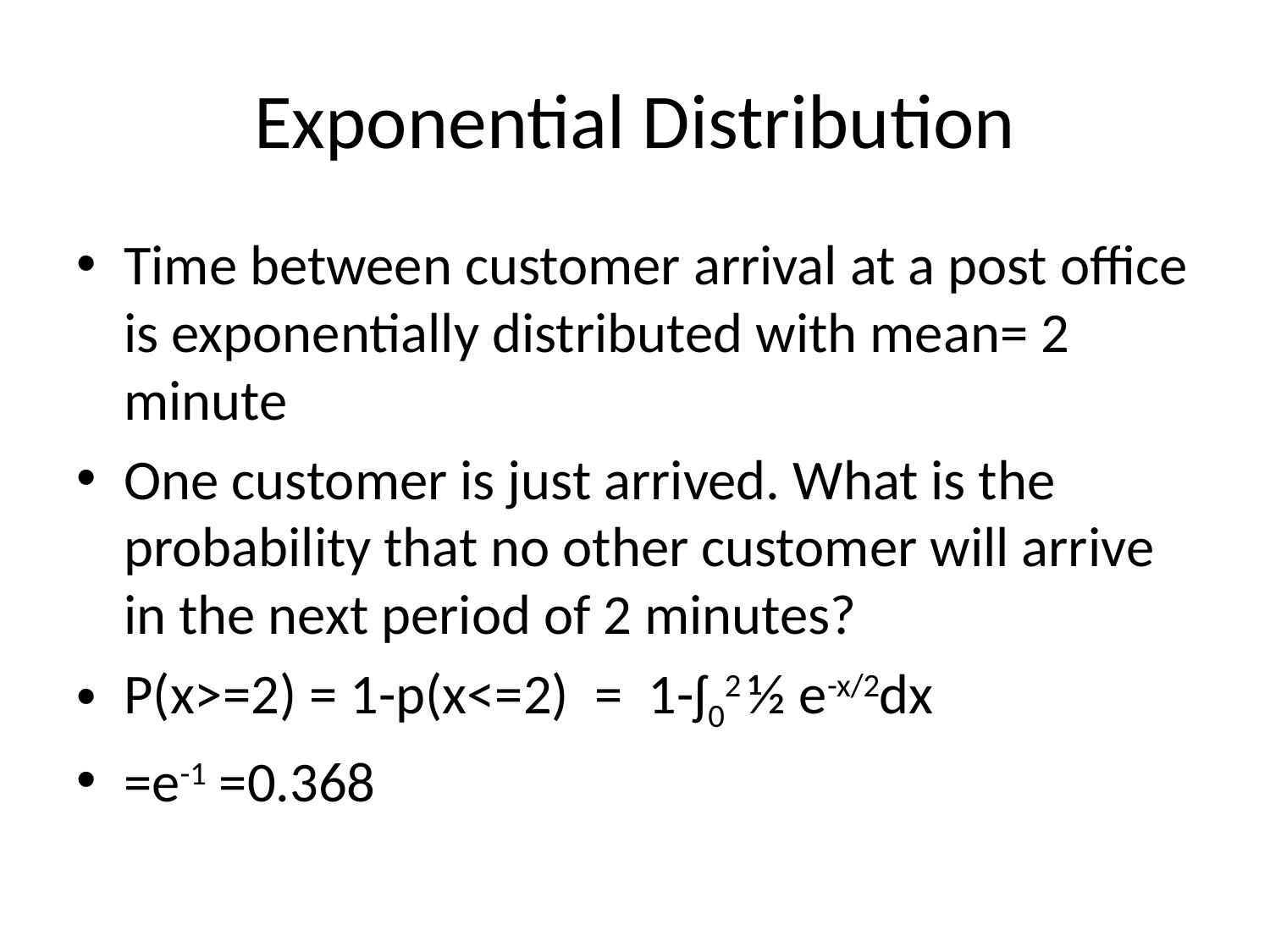

# Exponential Distribution
Time between customer arrival at a post office is exponentially distributed with mean= 2 minute
One customer is just arrived. What is the probability that no other customer will arrive in the next period of 2 minutes?
P(x>=2) = 1-p(x<=2)  =  1-ʃ02 ½ e-x/2dx
=e-1 =0.368